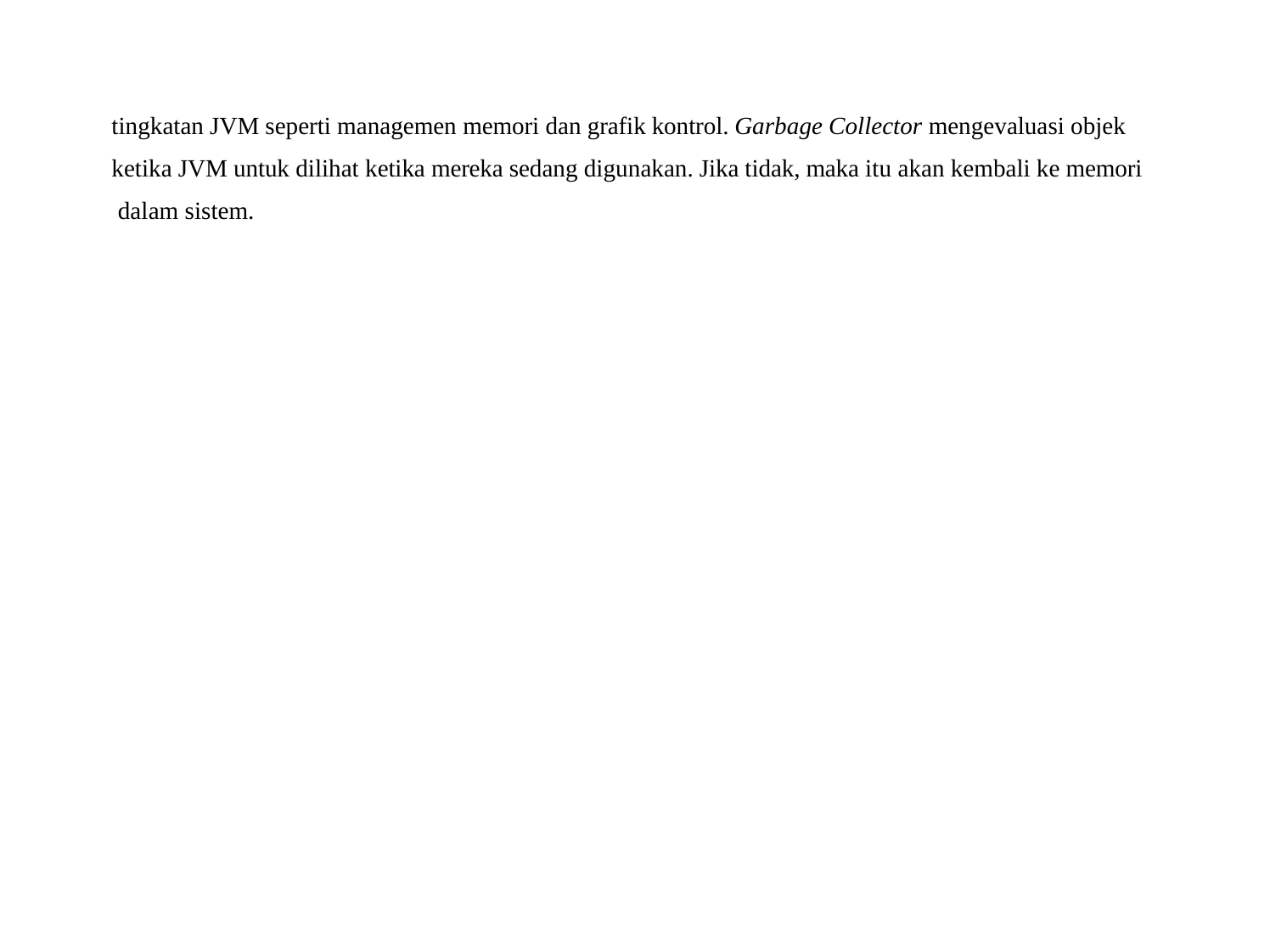

tingkatan JVM seperti managemen memori dan grafik kontrol. Garbage Collector mengevaluasi objek  ketika JVM untuk dilihat ketika mereka sedang digunakan. Jika tidak, maka itu akan kembali ke memori  dalam sistem.